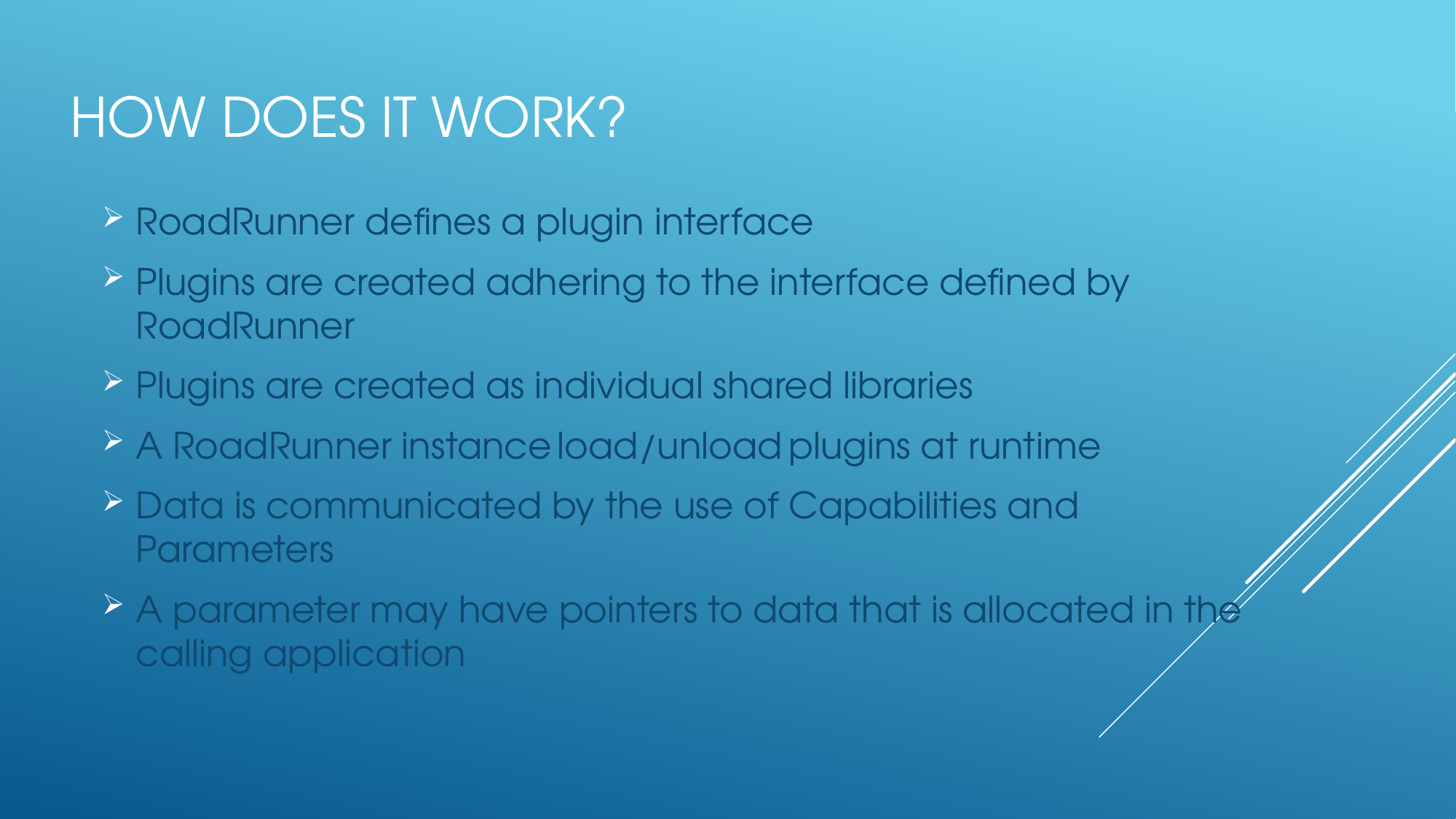

# How does it work?
RoadRunner defines a plugin interface
Plugins are created adhering to the interface defined by RoadRunner
Plugins are created as individual shared libraries
A RoadRunner instance load/unload plugins at runtime
Data is communicated by the use of Capabilities and Parameters
A parameter may have pointers to data that is allocated in the calling application